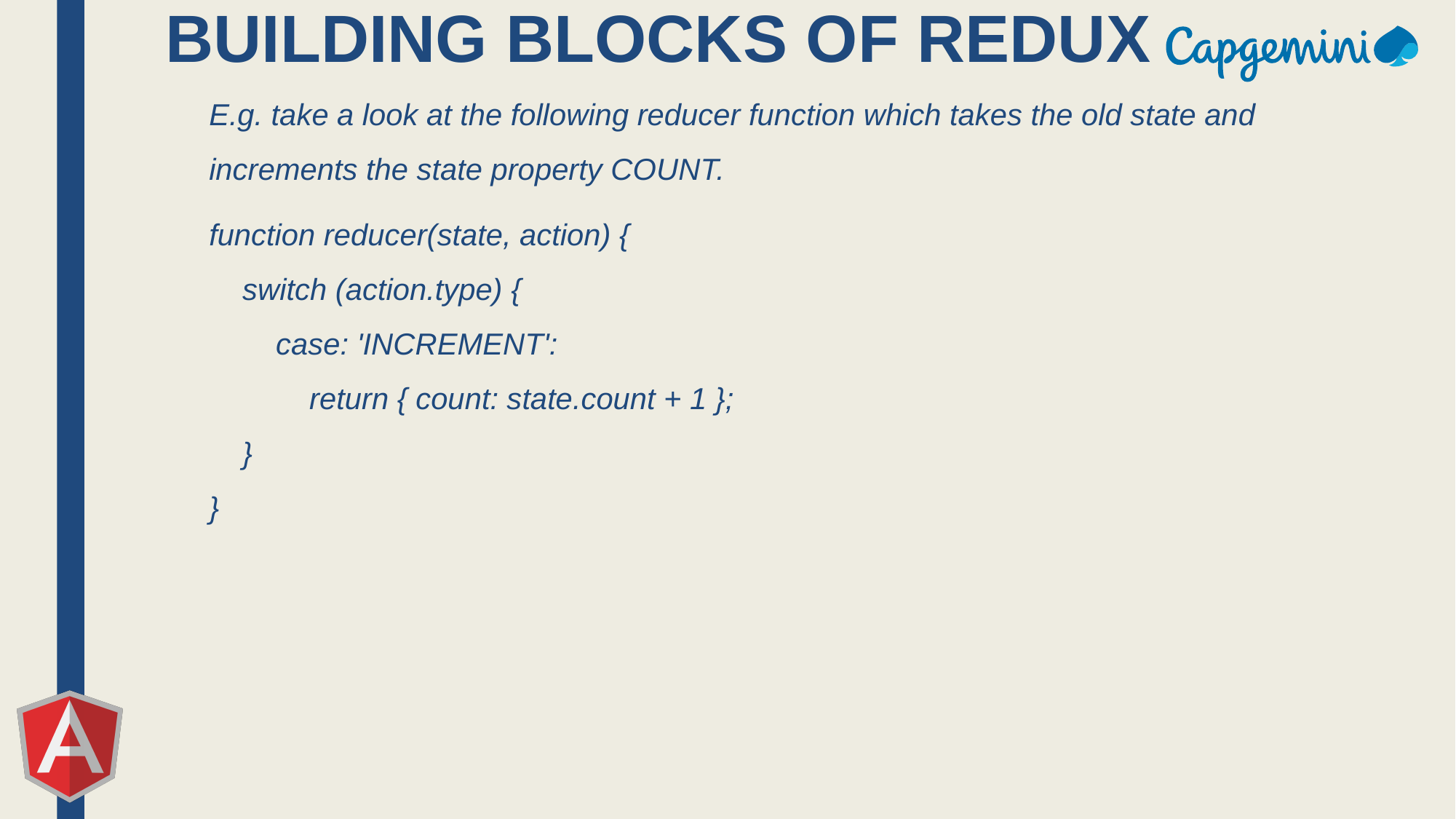

# Building Blocks of Redux
E.g. take a look at the following reducer function which takes the old state and increments the state property COUNT.
function reducer(state, action) {
    switch (action.type) {
        case: 'INCREMENT':
            return { count: state.count + 1 };
    }
}